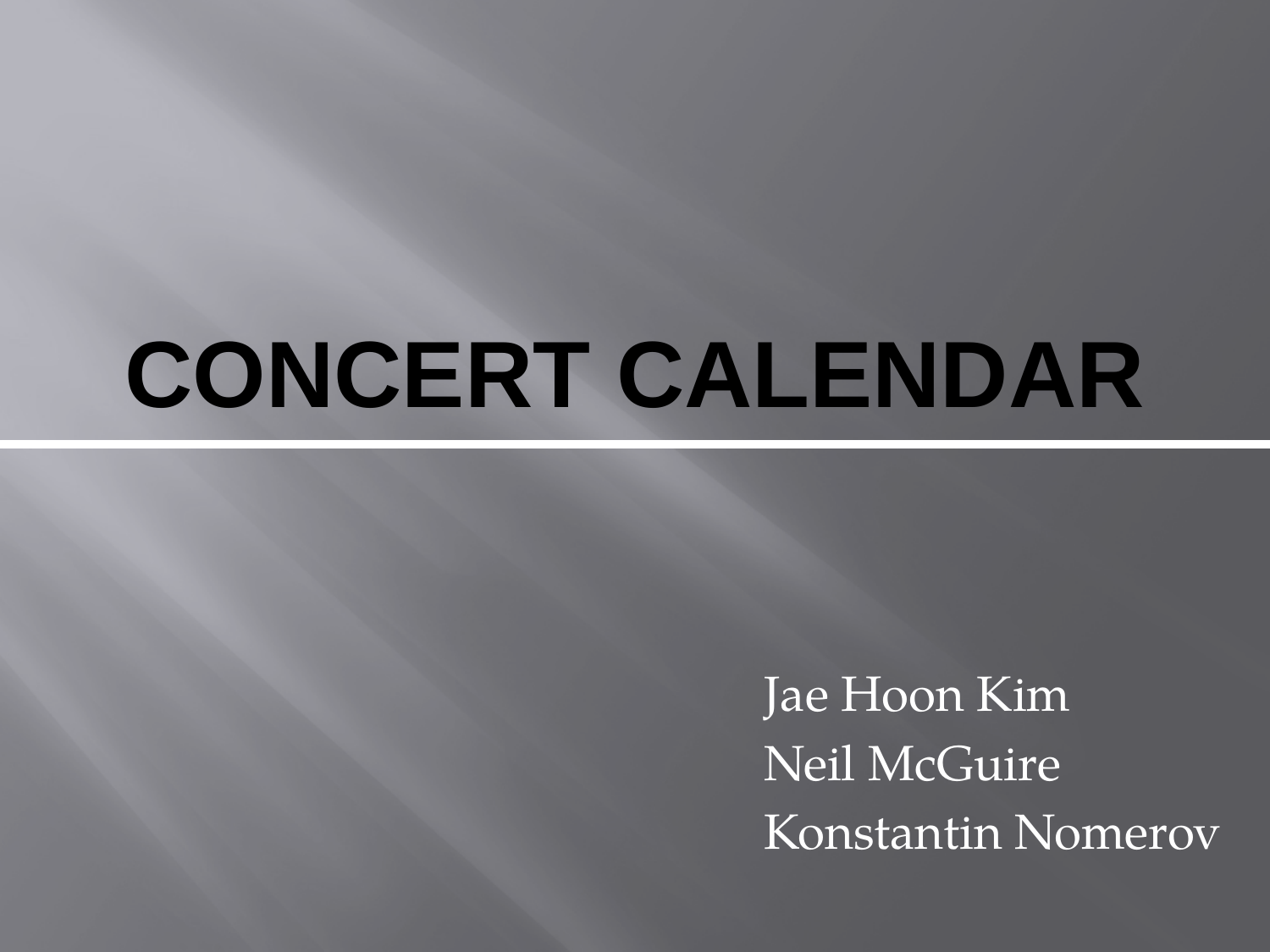

# Concert Calendar
Jae Hoon Kim
Neil McGuire
Konstantin Nomerov